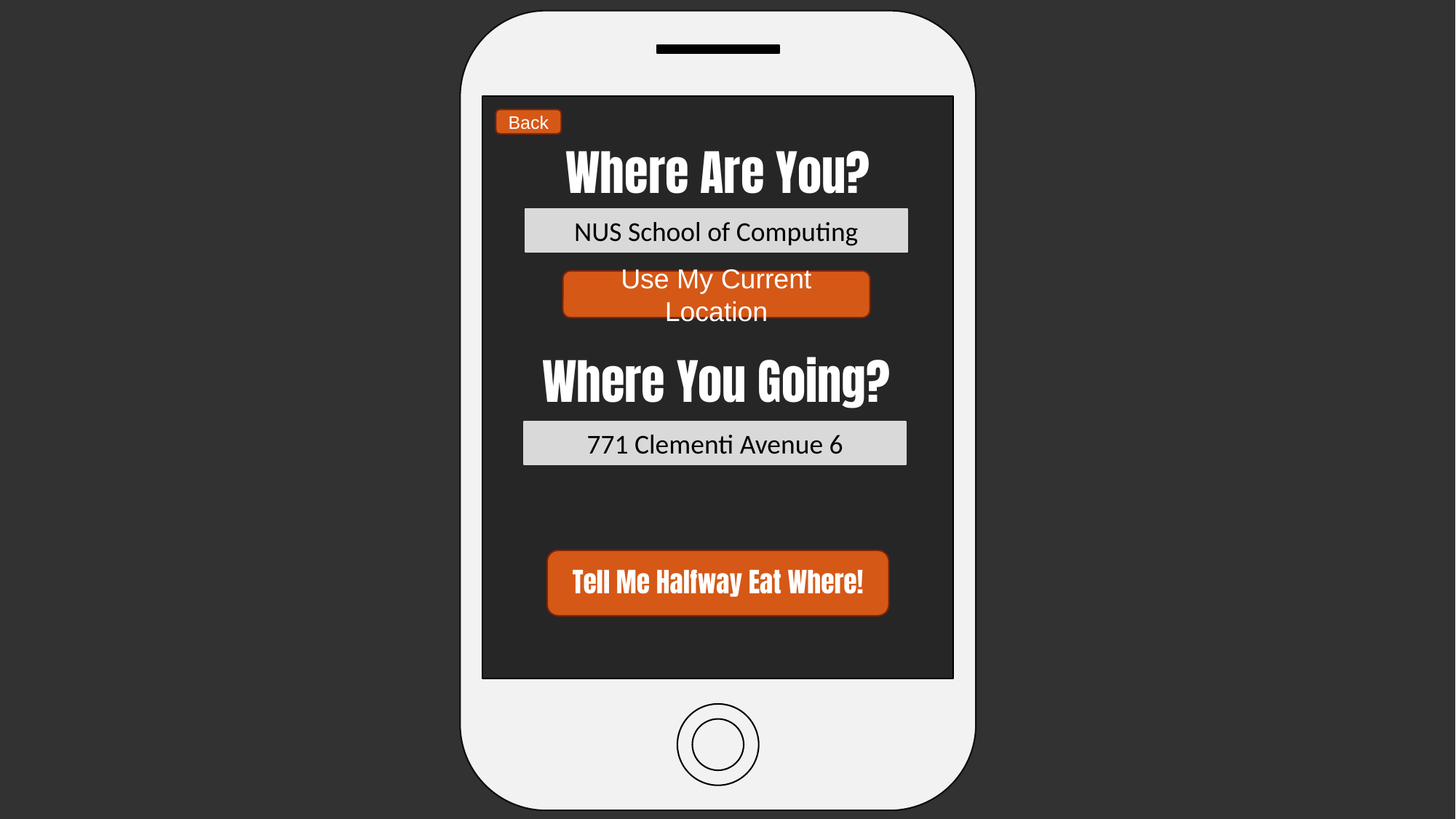

Back
Where Are You?
NUS School of Computing
Use My Current Location
Where You Going?
771 Clementi Avenue 6
Tell Me Halfway Eat Where!